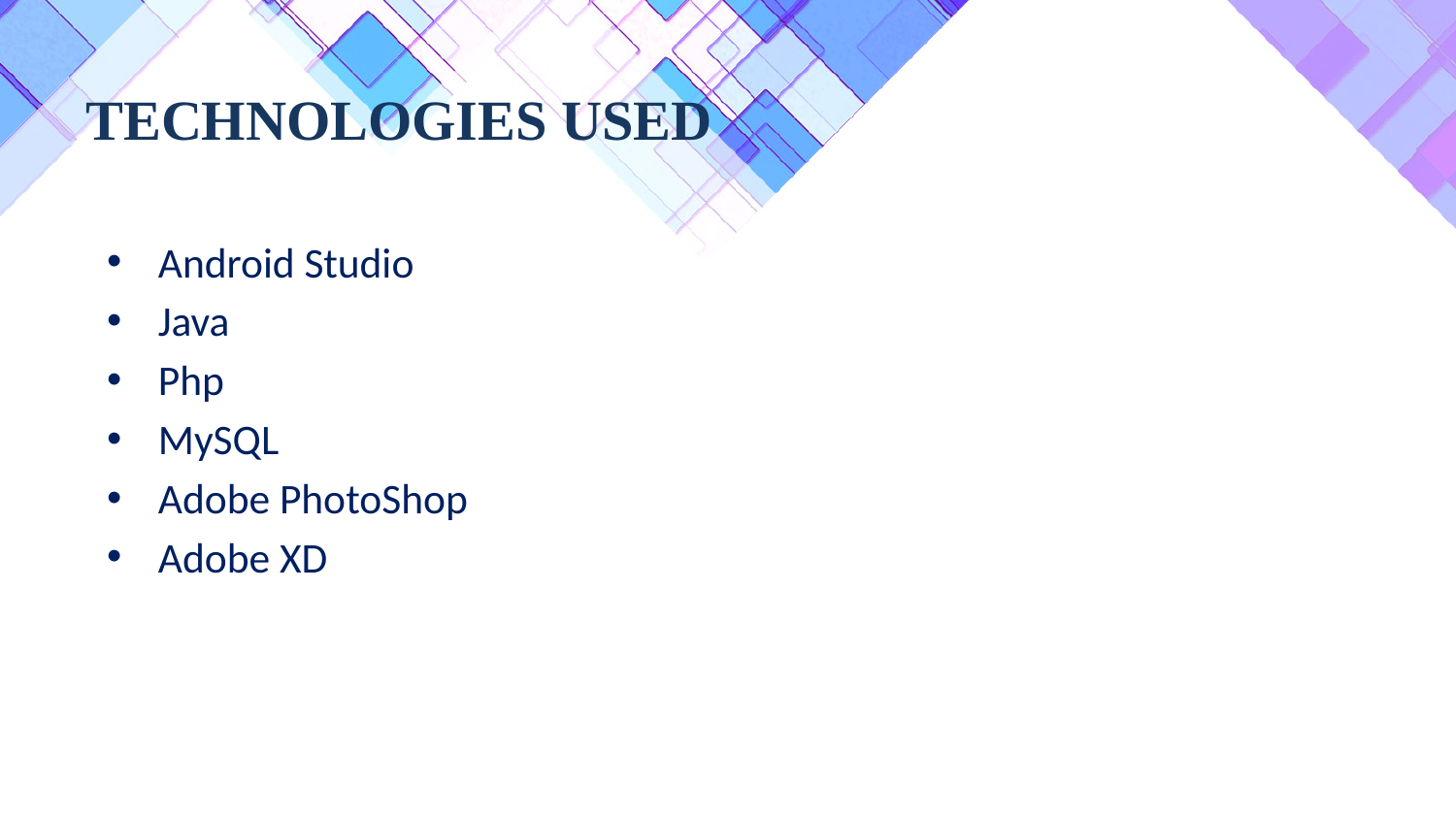

# TECHNOLOGIES USED
Android Studio
Java
Php
MySQL
Adobe PhotoShop
Adobe XD